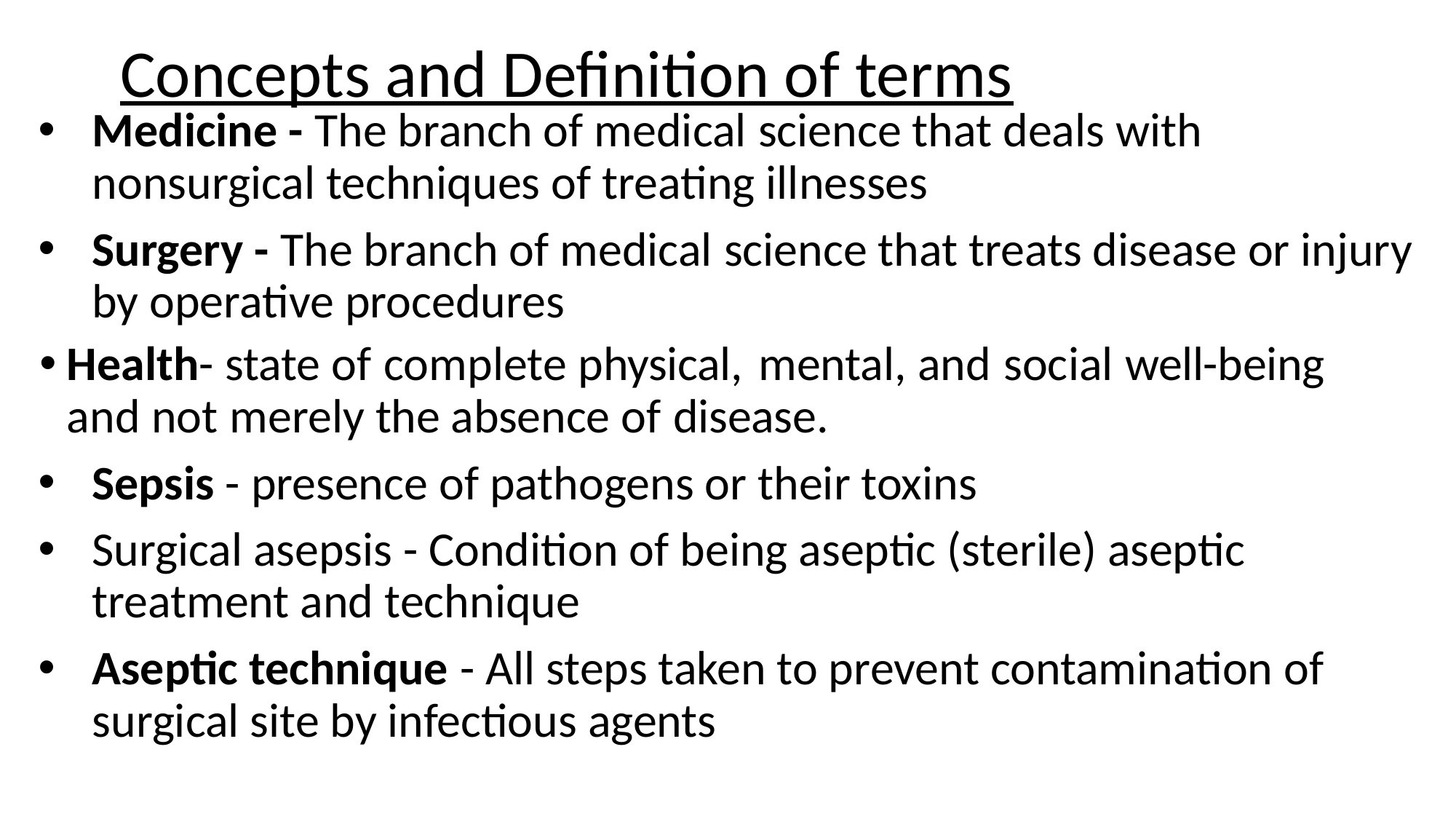

# Concepts and Definition of terms
Medicine - The branch of medical science that deals with nonsurgical techniques of treating illnesses
Surgery - The branch of medical science that treats disease or injury by operative procedures
Health- state of complete physical, mental, and social well-being	and not merely the absence of disease.
Sepsis - presence of pathogens or their toxins
Surgical asepsis - Condition of being aseptic (sterile) aseptic treatment and technique
Aseptic technique - All steps taken to prevent contamination of surgical site by infectious agents